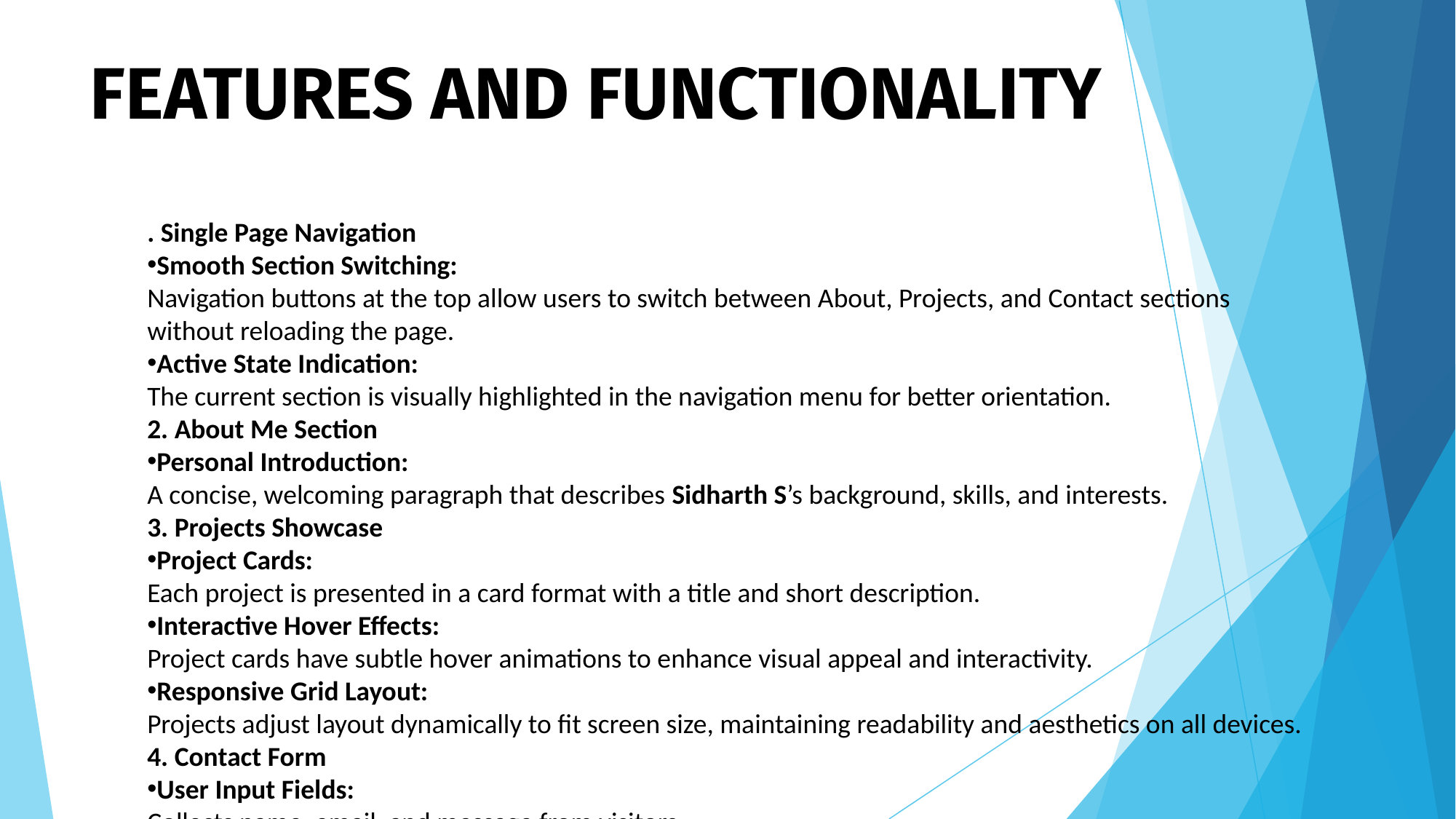

# FEATURES AND FUNCTIONALITY
. Single Page Navigation
Smooth Section Switching:
Navigation buttons at the top allow users to switch between About, Projects, and Contact sections without reloading the page.
Active State Indication:
The current section is visually highlighted in the navigation menu for better orientation.
2. About Me Section
Personal Introduction:
A concise, welcoming paragraph that describes Sidharth S’s background, skills, and interests.
3. Projects Showcase
Project Cards:
Each project is presented in a card format with a title and short description.
Interactive Hover Effects:
Project cards have subtle hover animations to enhance visual appeal and interactivity.
Responsive Grid Layout:
Projects adjust layout dynamically to fit screen size, maintaining readability and aesthetics on all devices.
4. Contact Form
User Input Fields:
Collects name, email, and message from visitors.
Form Validation:
Checks required fields before allowing submission to prevent incomplete messages.
Visual Feedback:
Input fields highlight on focus, and the submit button changes style on hover for better user experience.
Submission Handling:
(Note: In this basic version, form submission may just show an alert or console log since no backend is involved.)
5. Responsive Design
Mobile Friendly:
The entire layout adapts to various screen sizes including smartphones and tablets.
Touch-Friendly Interactions:
Buttons and inputs are sized and spaced to accommodate touch input comfortably.
6. Accessibility
Keyboard Navigation:
All interactive elements are accessible via keyboard (Tab key).
Semantic HTML & ARIA:
Proper HTML elements and ARIA attributes ensure screen readers can interpret the content accurately.
7. Visual Enhancements
Smooth Transitions:
Fade-in animations when switching between sections.
Color and Typography:
Clean color palette and legible fonts improve readability and user engagement.
Consistent Layout:
Uniform spacing and alignment across sections for a polished appearance.